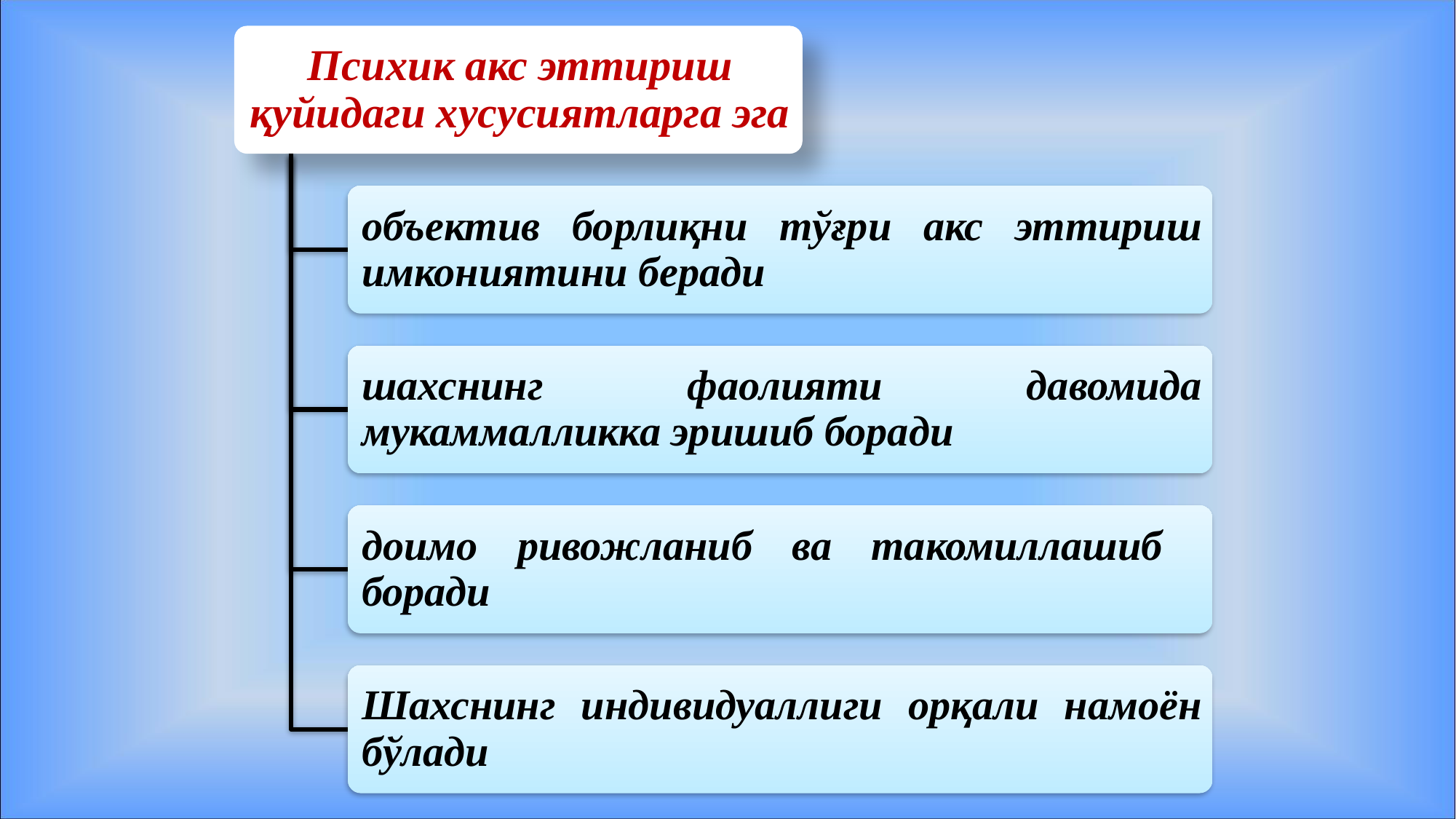

Психик акс эттириш қуйидаги хусусиятларга эга
объектив борлиқни тўғри акс эттириш имкониятини беради
шахснинг фаолияти давомида мукаммалликка эришиб боради
доимо ривожланиб ва такомиллашиб  боради
Шахснинг индивидуаллиги орқали намоён бўлади